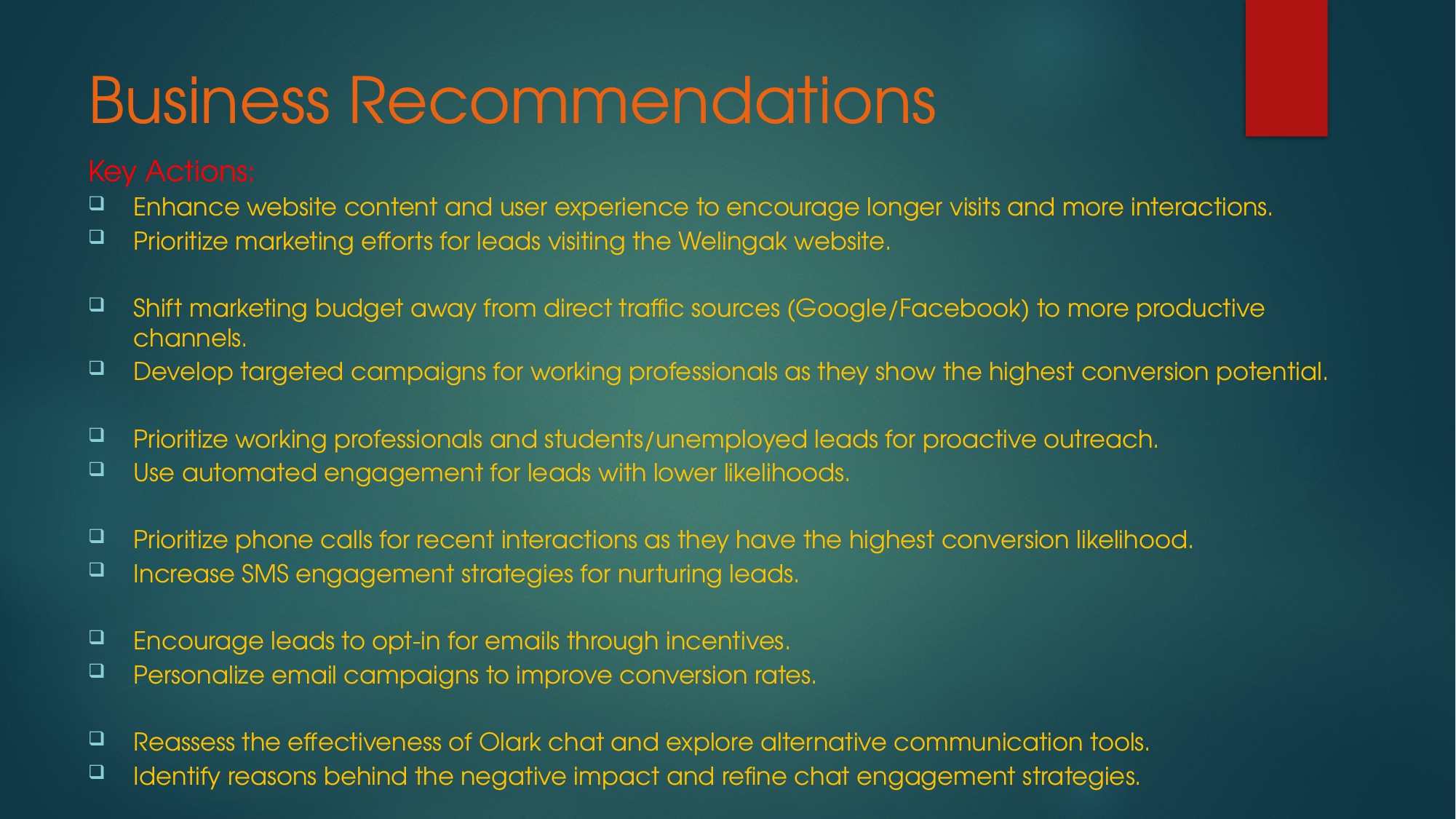

# Business Recommendations
Key Actions:
Enhance website content and user experience to encourage longer visits and more interactions.
Prioritize marketing efforts for leads visiting the Welingak website.

Shift marketing budget away from direct traffic sources (Google/Facebook) to more productive channels.
Develop targeted campaigns for working professionals as they show the highest conversion potential.

Prioritize working professionals and students/unemployed leads for proactive outreach.
Use automated engagement for leads with lower likelihoods.

Prioritize phone calls for recent interactions as they have the highest conversion likelihood.
Increase SMS engagement strategies for nurturing leads.

Encourage leads to opt-in for emails through incentives.
Personalize email campaigns to improve conversion rates.

Reassess the effectiveness of Olark chat and explore alternative communication tools.
Identify reasons behind the negative impact and refine chat engagement strategies.